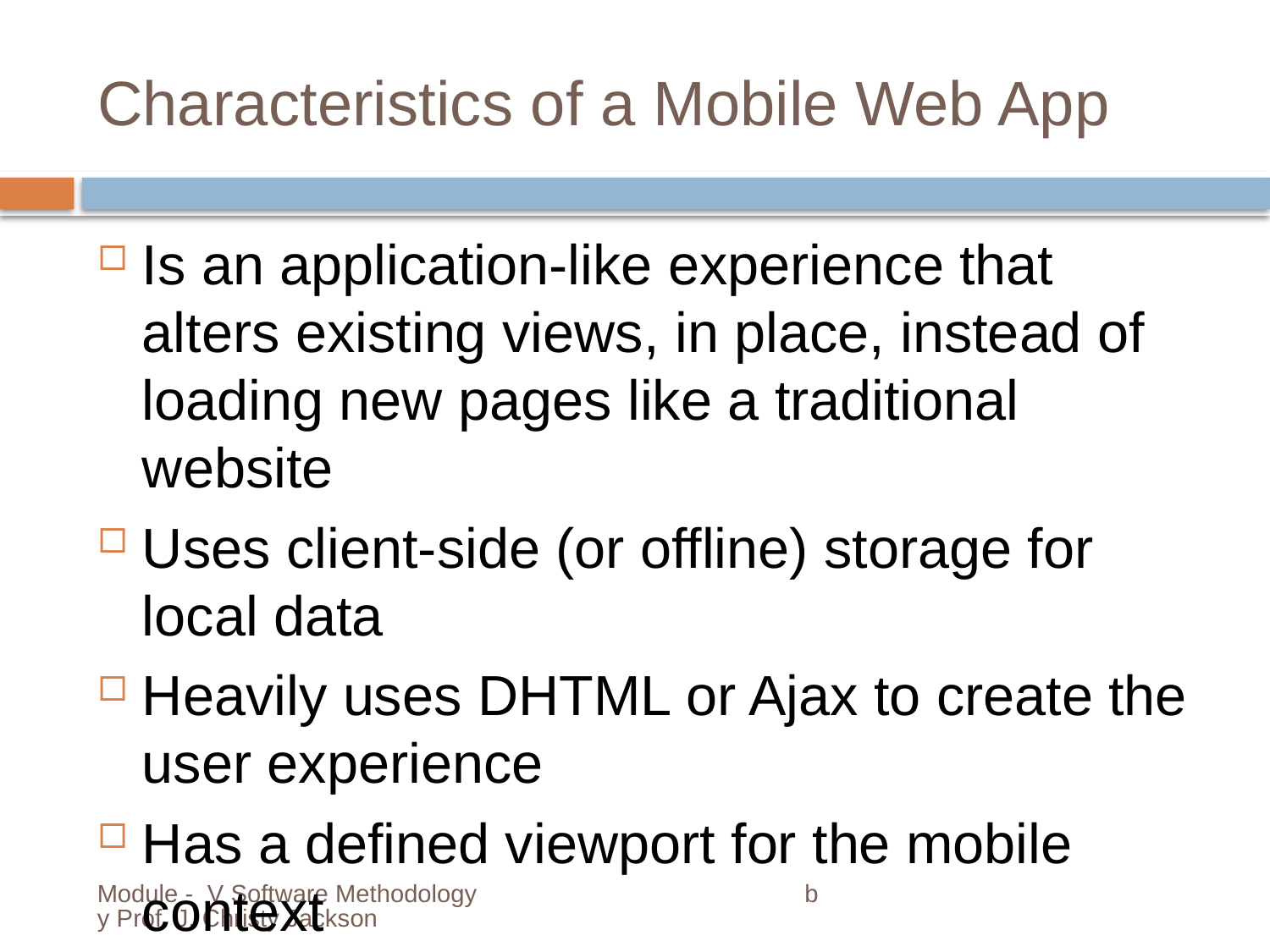

# Characteristics of a Mobile Web App
Is an application-like experience that alters existing views, in place, instead of loading new pages like a traditional website
Uses client-side (or offline) storage for local data
Heavily uses DHTML or Ajax to create the user experience
Has a defined viewport for the mobile context
Can run in full-screen mode
Module -  V Software Methodology                                               by Prof. J. Christy Jackson